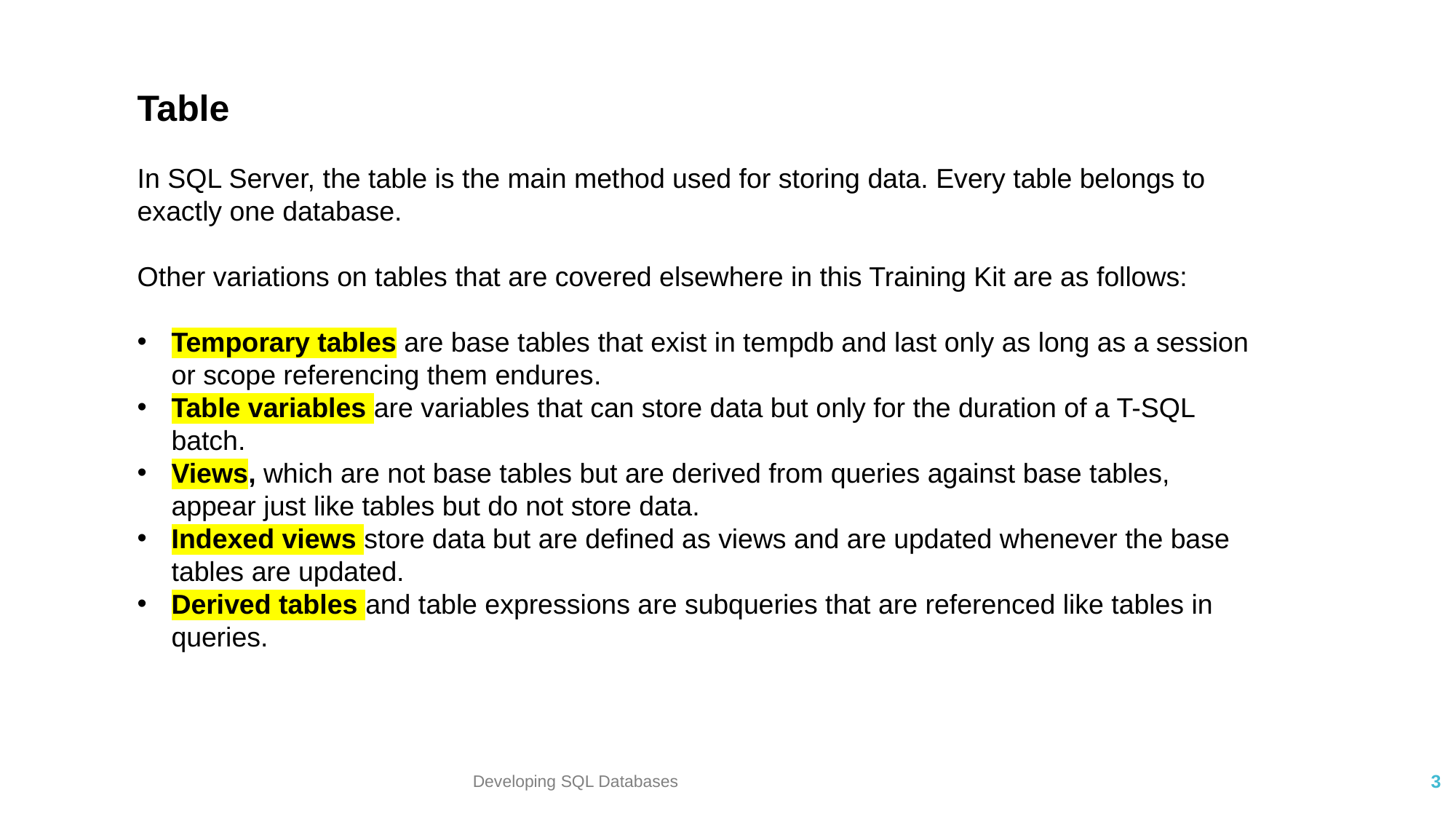

Table

In SQL Server, the table is the main method used for storing data. Every table belongs to
exactly one database.

Other variations on tables that are covered elsewhere in this Training Kit are as follows:

Temporary tables are base tables that exist in tempdb and last only as long as a session or scope referencing them endures.
Table variables are variables that can store data but only for the duration of a T-SQL batch.
Views, which are not base tables but are derived from queries against base tables, appear just like tables but do not store data.
Indexed views store data but are defined as views and are updated whenever the base tables are updated.
Derived tables and table expressions are subqueries that are referenced like tables in queries.

Developing SQL Databases
3